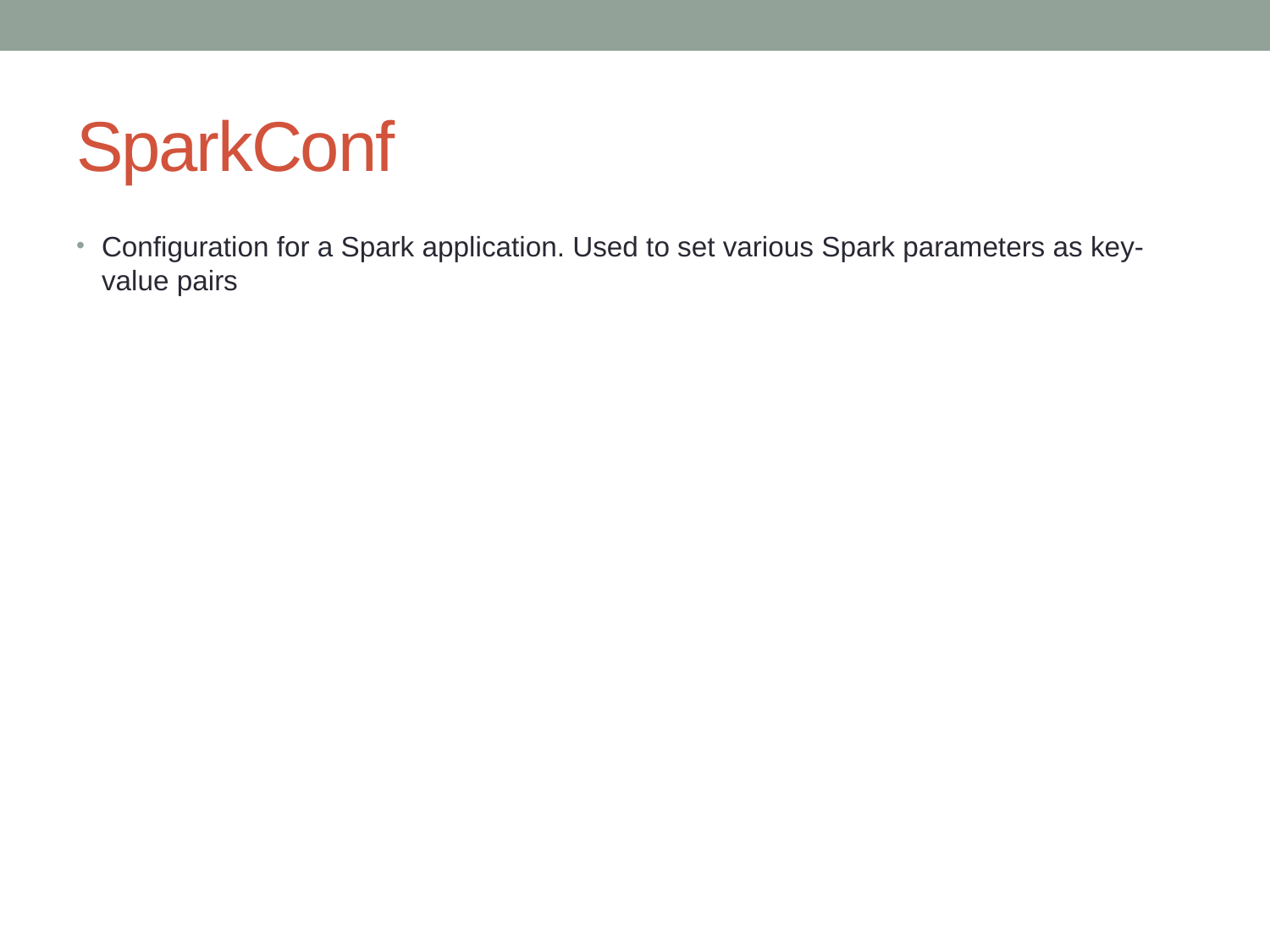

# SparkConf
Configuration for a Spark application. Used to set various Spark parameters as key-value pairs